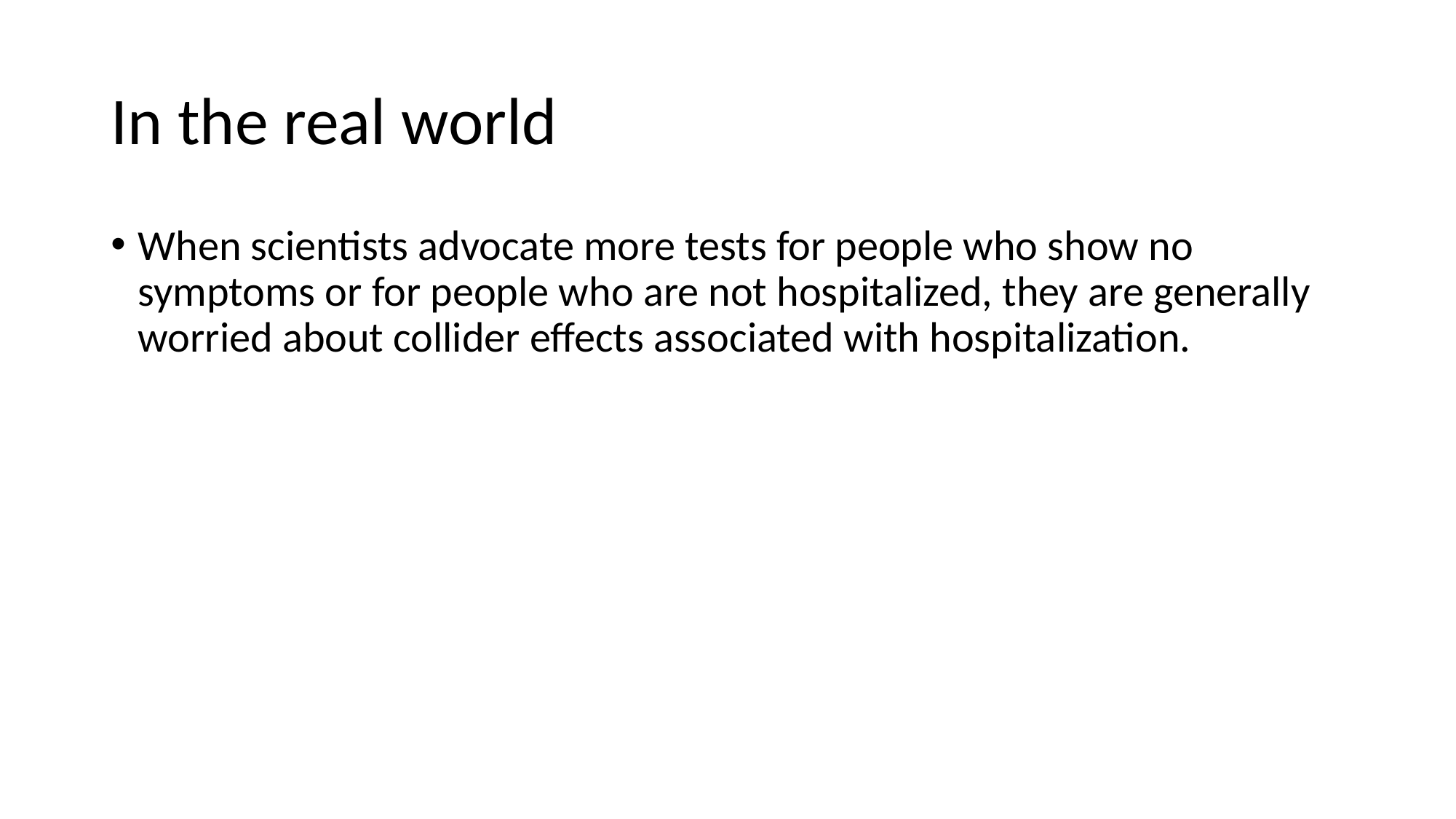

# In the real world
When scientists advocate more tests for people who show no symptoms or for people who are not hospitalized, they are generally worried about collider effects associated with hospitalization.